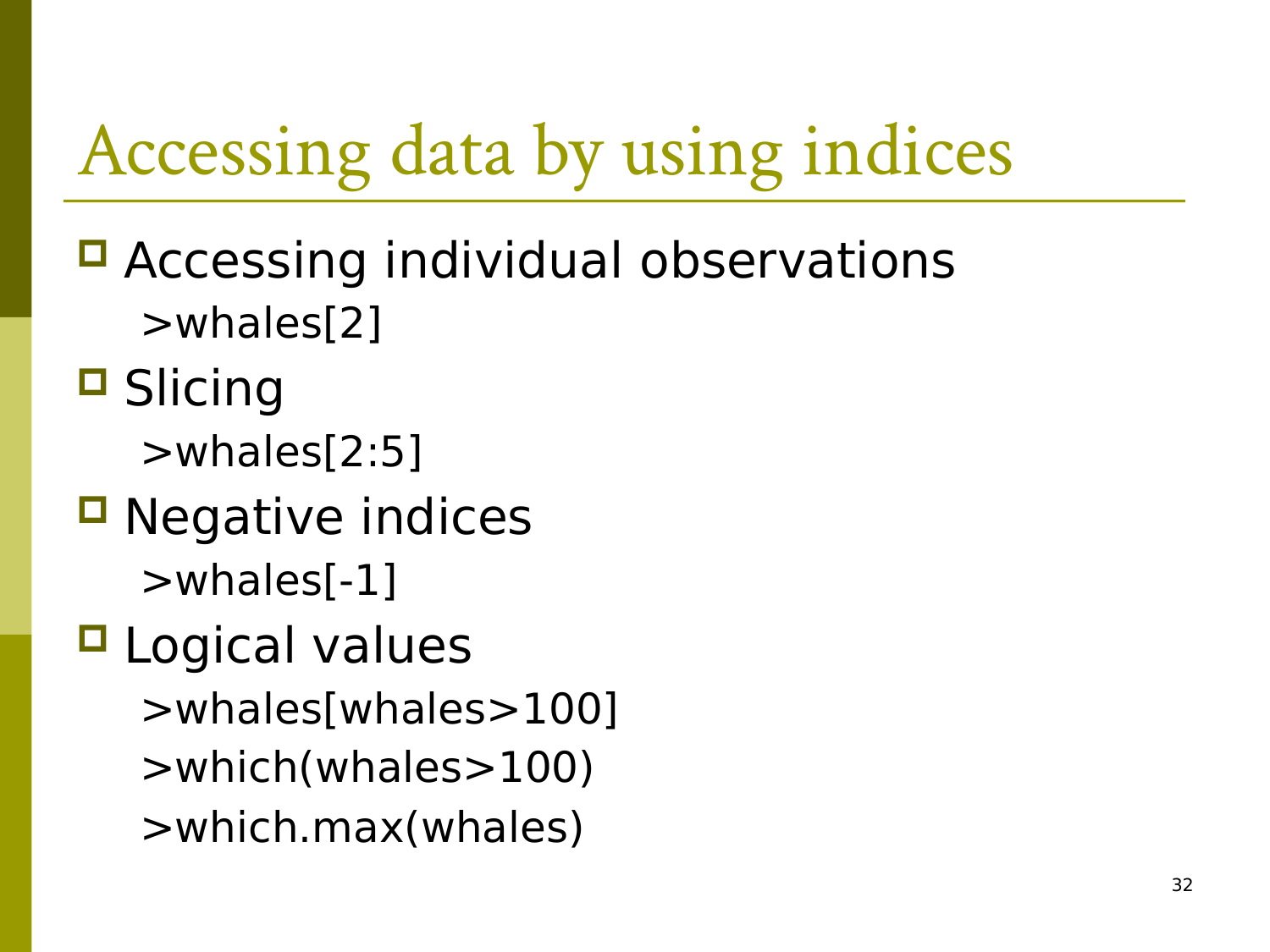

# Accessing data by using indices
Accessing individual observations
>whales[2]
Slicing
>whales[2:5]
Negative indices
>whales[-1]
Logical values
>whales[whales>100]
>which(whales>100)
>which.max(whales)
32